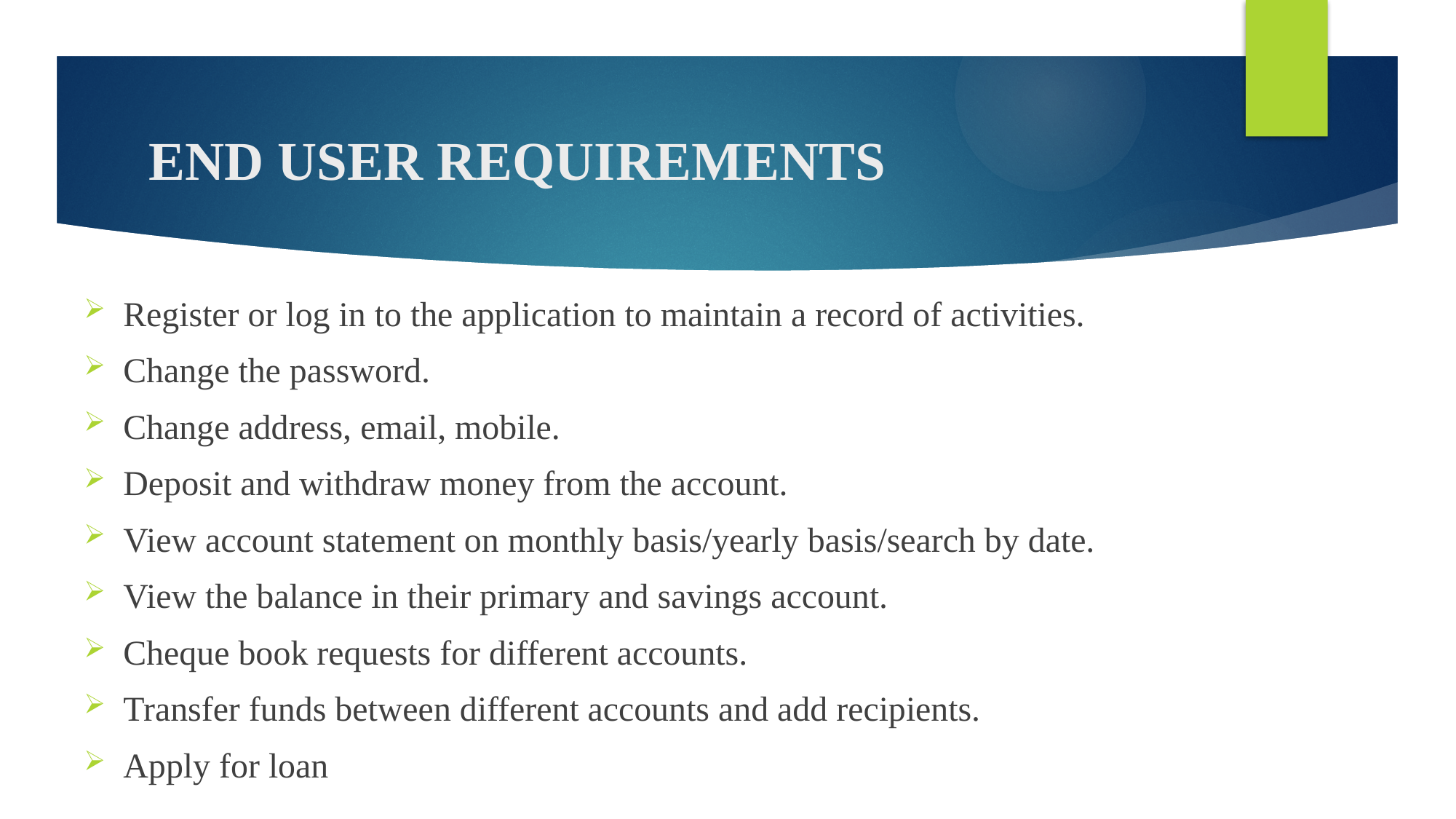

# END USER REQUIREMENTS
Register or log in to the application to maintain a record of activities.
Change the password.
Change address, email, mobile.
Deposit and withdraw money from the account.
View account statement on monthly basis/yearly basis/search by date.
View the balance in their primary and savings account.
Cheque book requests for different accounts.
Transfer funds between different accounts and add recipients.
Apply for loan